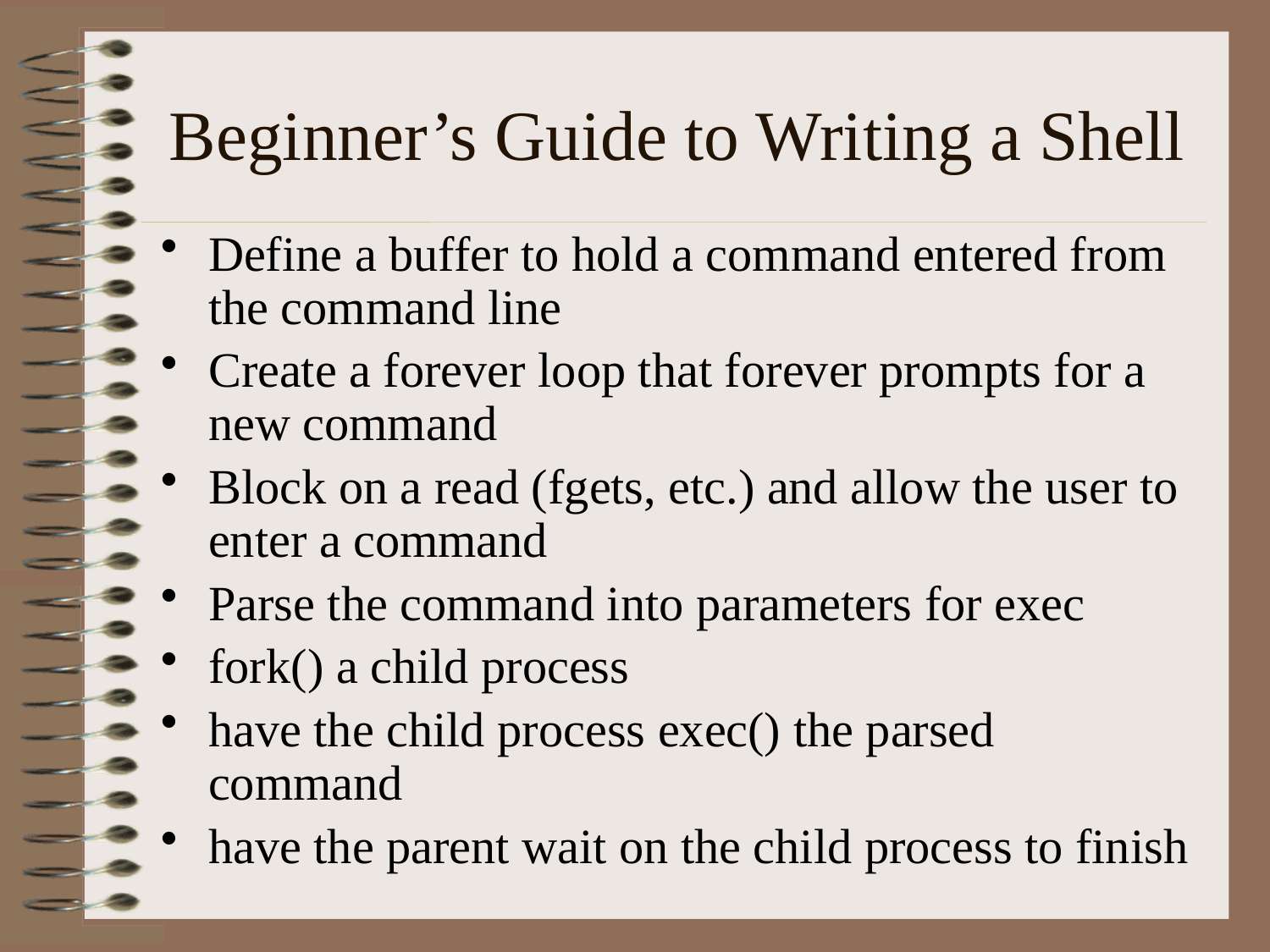

# Beginner’s Guide to Writing a Shell
Define a buffer to hold a command entered from the command line
Create a forever loop that forever prompts for a new command
Block on a read (fgets, etc.) and allow the user to enter a command
Parse the command into parameters for exec
fork() a child process
have the child process exec() the parsed command
have the parent wait on the child process to finish